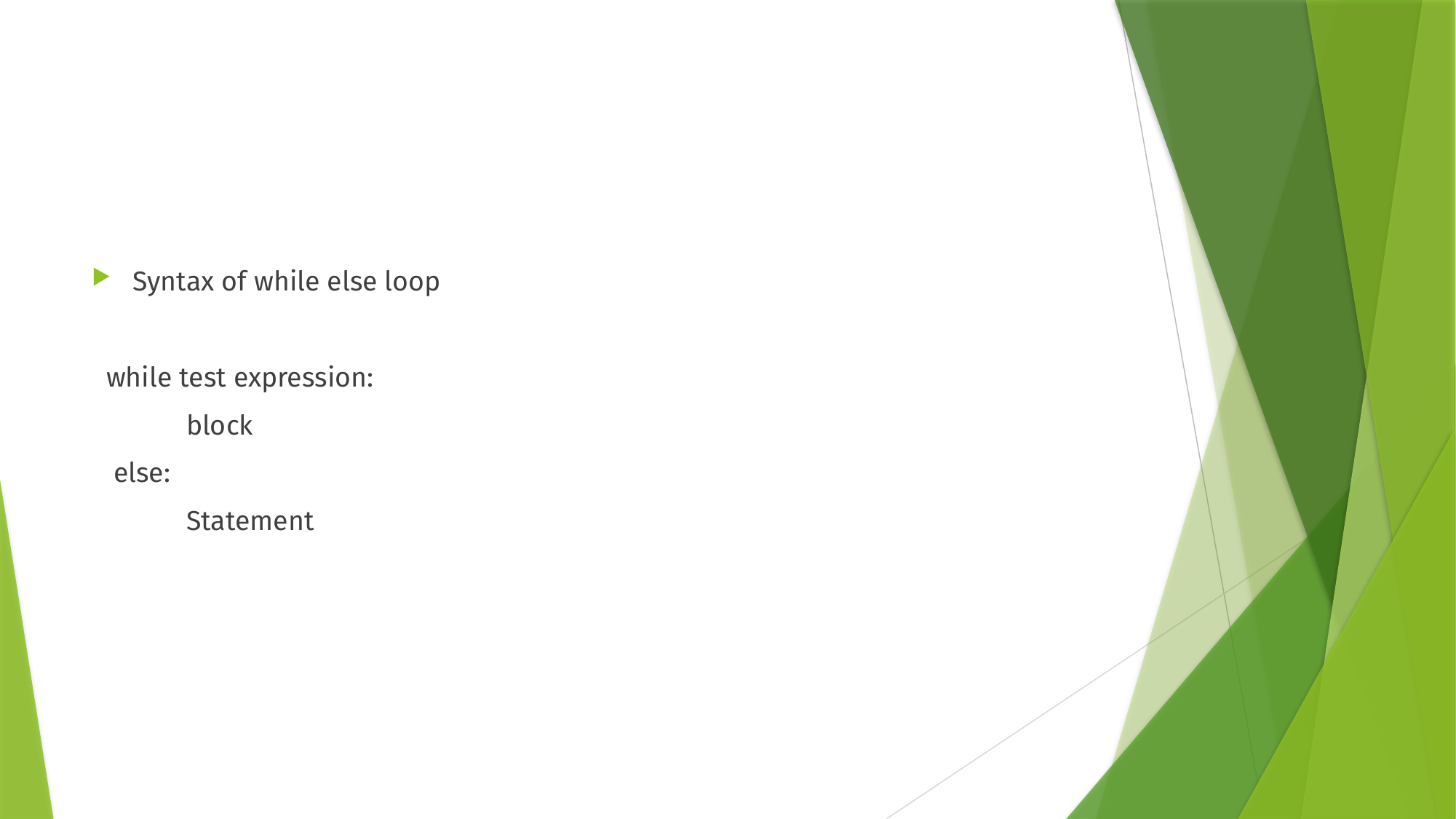

#
Syntax of while else loop

  while test expression:
             block
   else:
             Statement